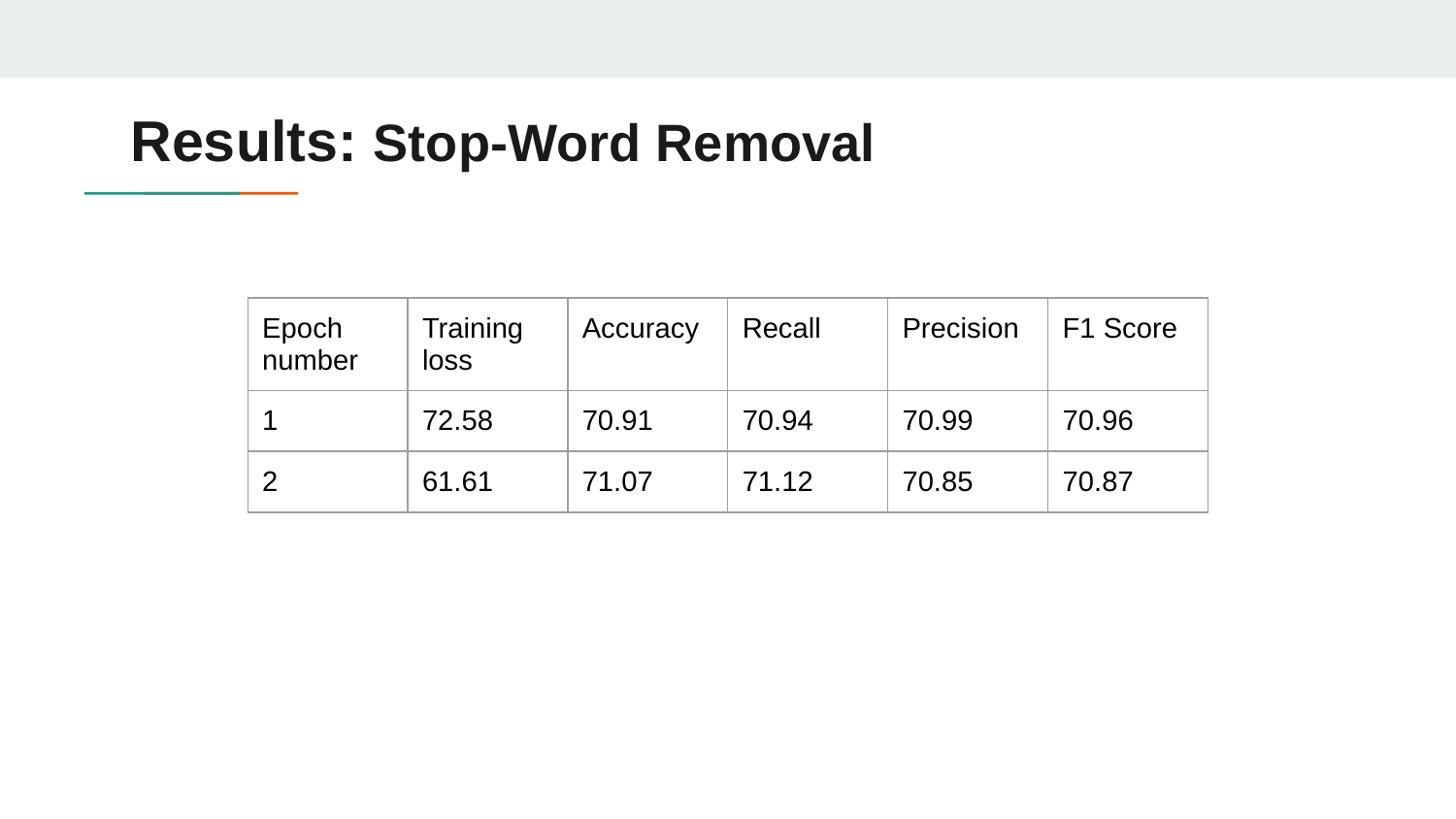

# Results: Stop-Word Removal

| Epoch number | Training loss | Accuracy | Recall | Precision | F1 Score |
| --- | --- | --- | --- | --- | --- |
| 1 | 72.58 | 70.91 | 70.94 | 70.99 | 70.96 |
| 2 | 61.61 | 71.07 | 71.12 | 70.85 | 70.87 |